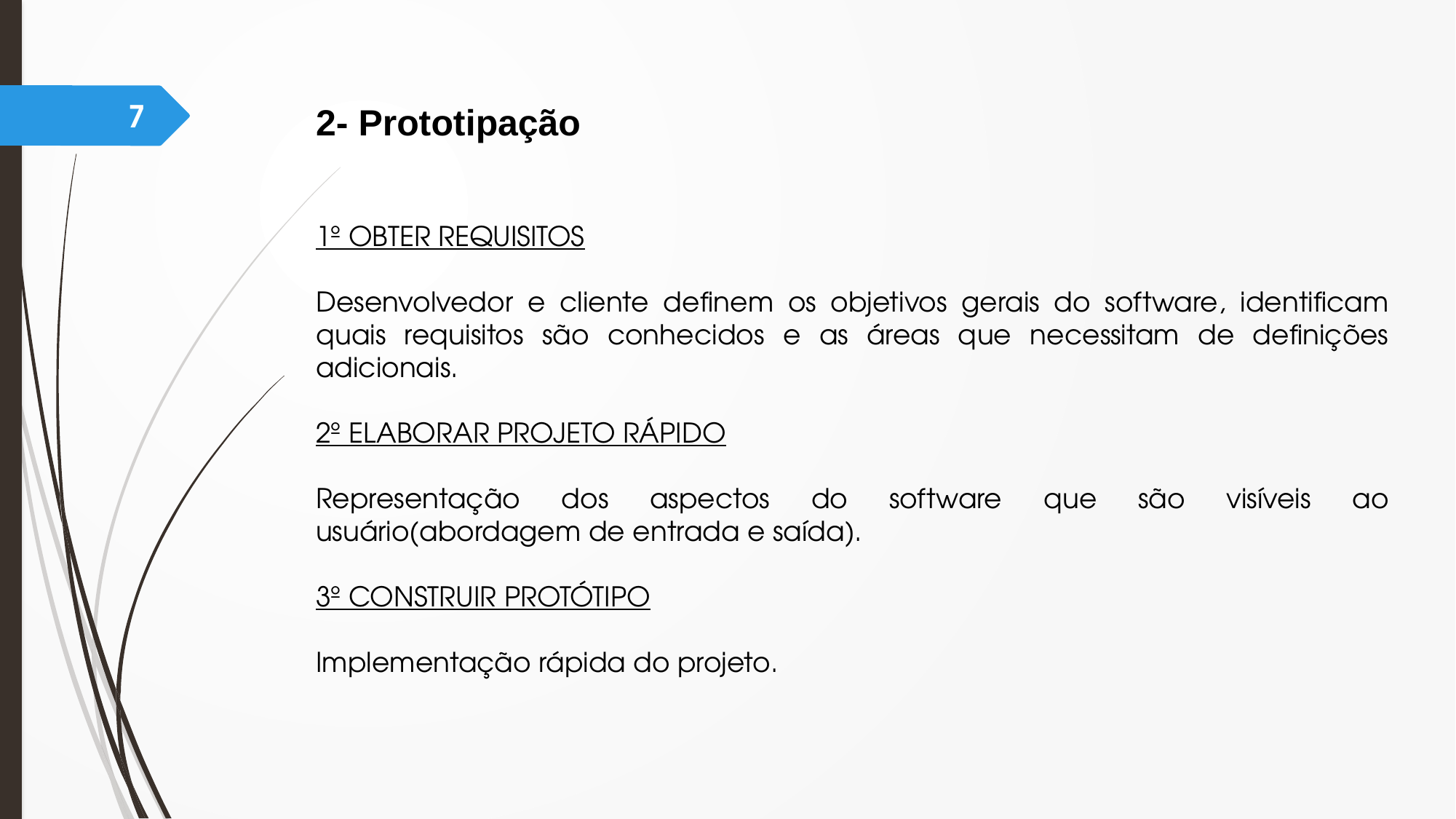

7
2- Prototipação

1º OBTER REQUISITOS

Desenvolvedor e cliente definem os objetivos gerais do software, identificam quais requisitos são conhecidos e as áreas que necessitam de definições adicionais.

2º ELABORAR PROJETO RÁPIDO

Representação dos aspectos do software que são visíveis ao usuário(abordagem de entrada e saída).

3º CONSTRUIR PROTÓTIPO

Implementação rápida do projeto.